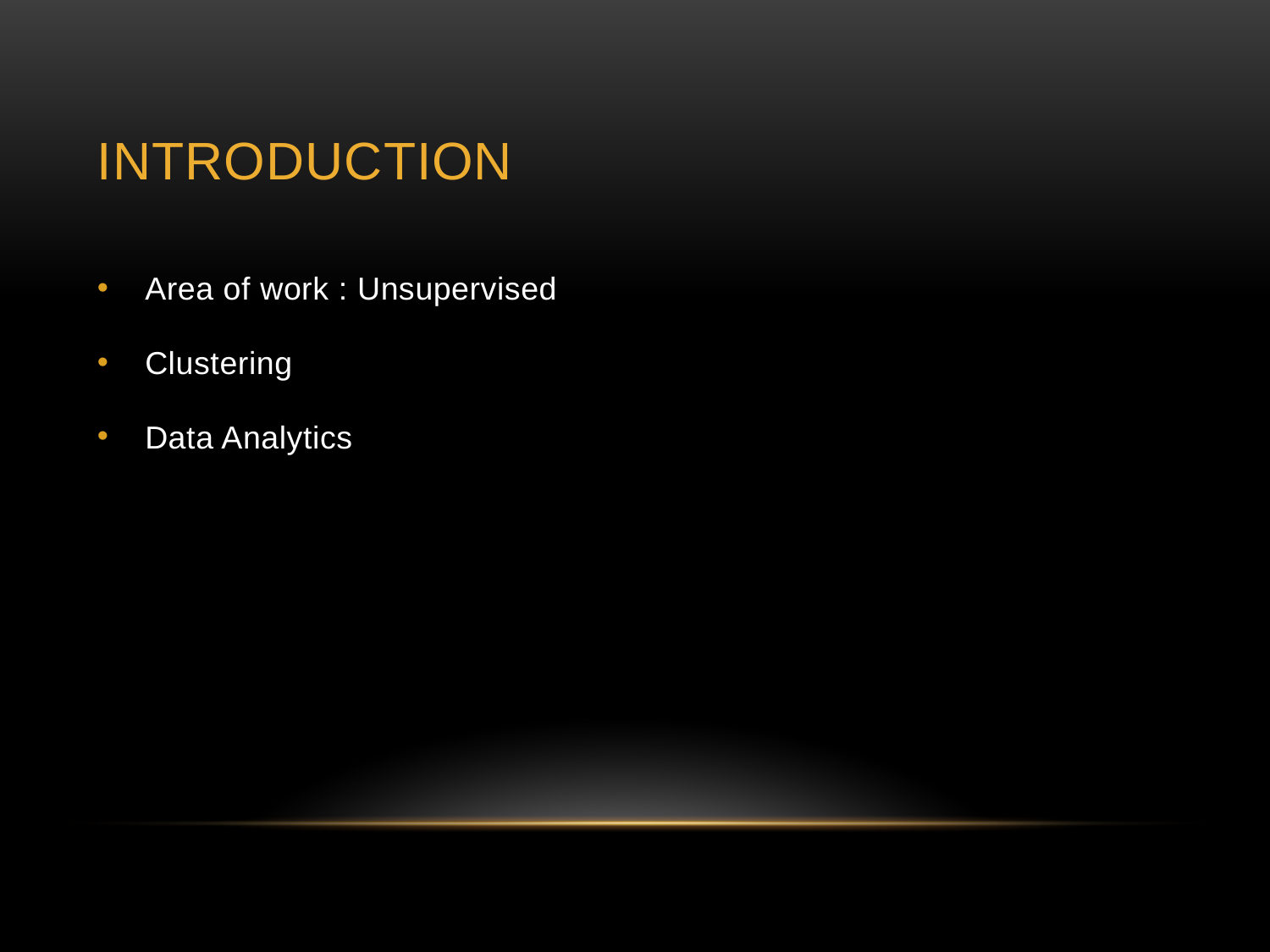

# INTRODUCTION
Area of work : Unsupervised
Clustering
Data Analytics